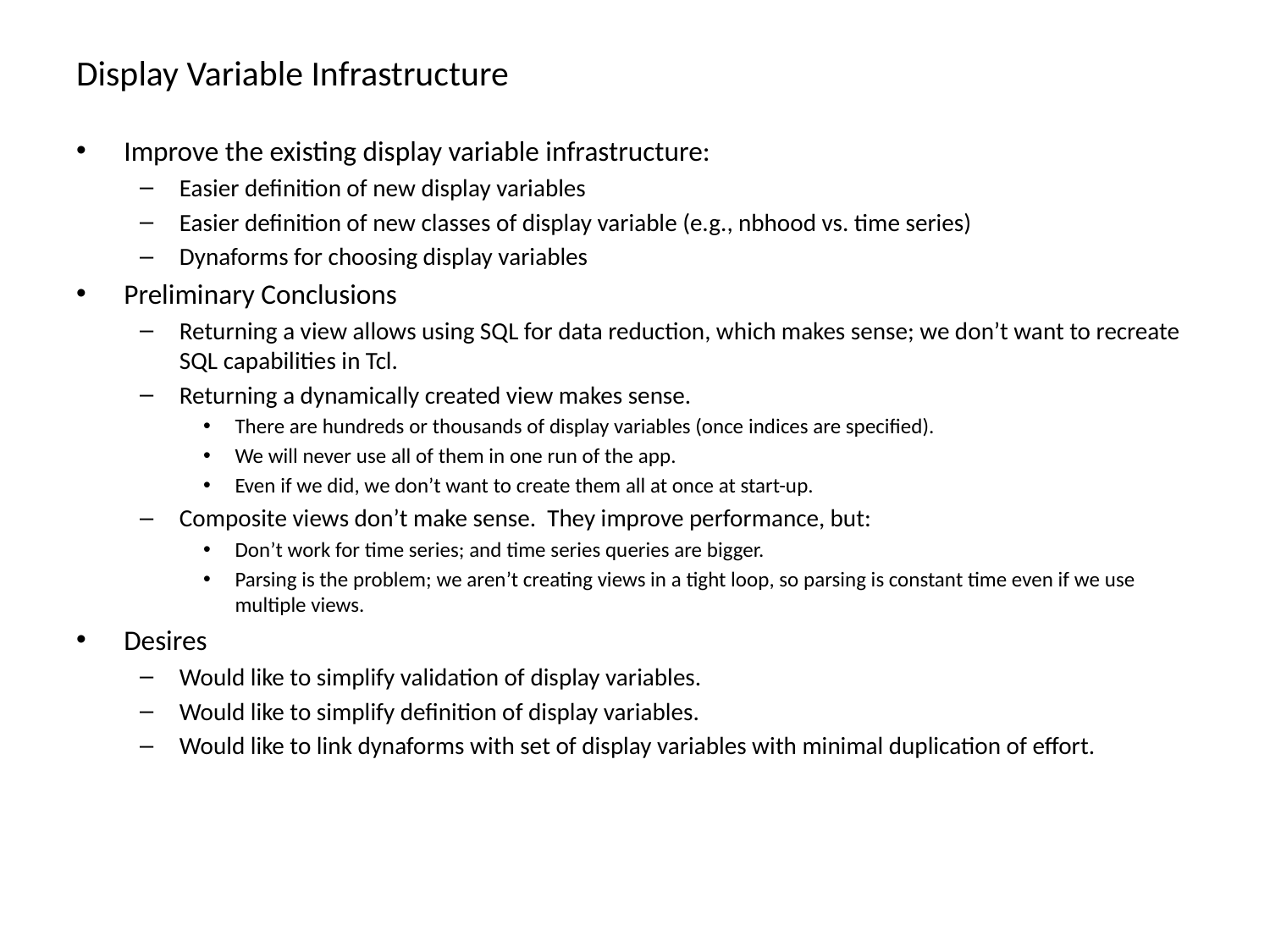

# Display Variable Infrastructure
Improve the existing display variable infrastructure:
Easier definition of new display variables
Easier definition of new classes of display variable (e.g., nbhood vs. time series)
Dynaforms for choosing display variables
Preliminary Conclusions
Returning a view allows using SQL for data reduction, which makes sense; we don’t want to recreate SQL capabilities in Tcl.
Returning a dynamically created view makes sense.
There are hundreds or thousands of display variables (once indices are specified).
We will never use all of them in one run of the app.
Even if we did, we don’t want to create them all at once at start-up.
Composite views don’t make sense.  They improve performance, but:
Don’t work for time series; and time series queries are bigger.
Parsing is the problem; we aren’t creating views in a tight loop, so parsing is constant time even if we use multiple views.
Desires
Would like to simplify validation of display variables.
Would like to simplify definition of display variables.
Would like to link dynaforms with set of display variables with minimal duplication of effort.